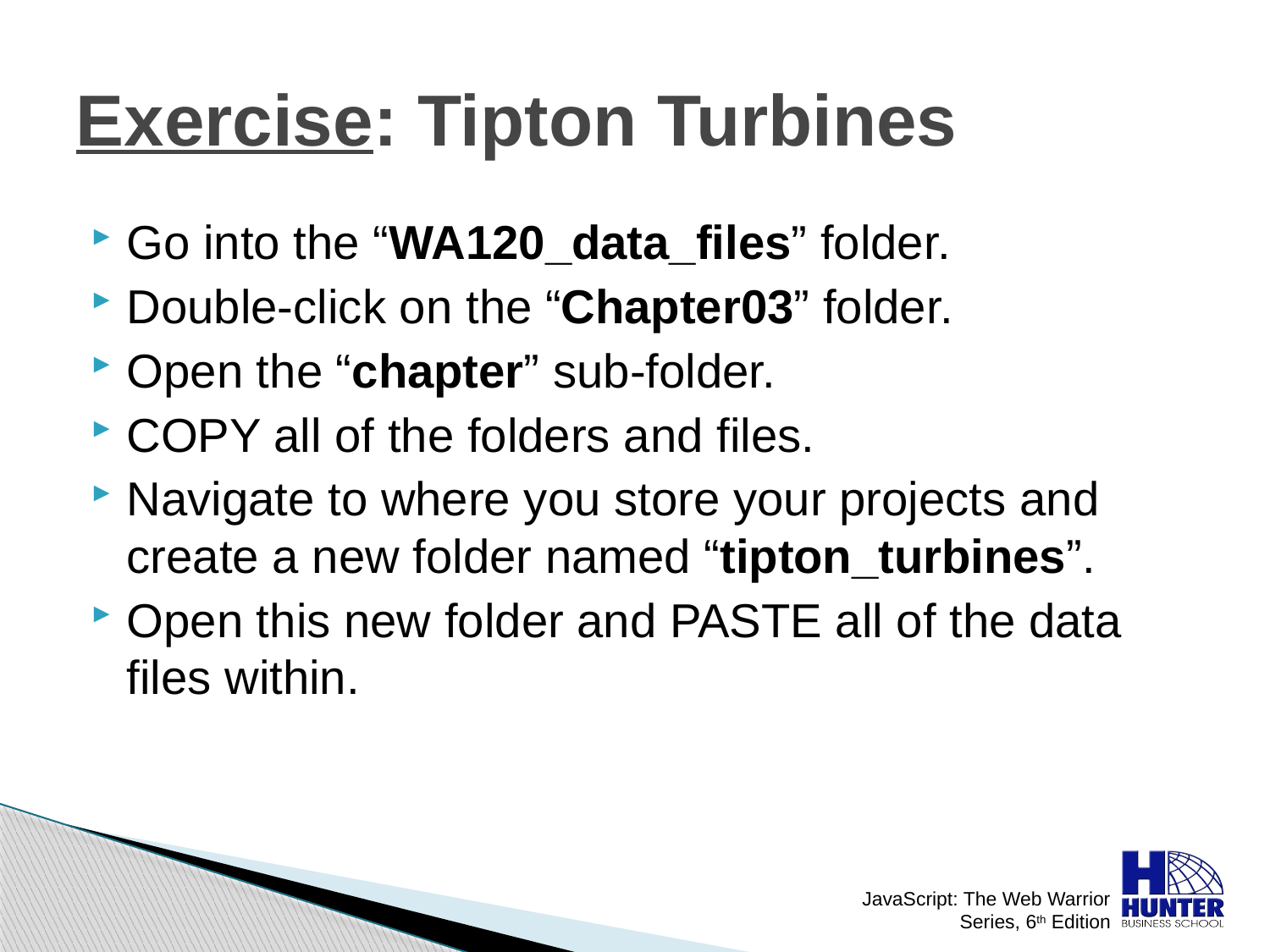

# Exercise: Tipton Turbines
Go into the “WA120_data_files” folder.
Double-click on the “Chapter03” folder.
Open the “chapter” sub-folder.
COPY all of the folders and files.
Navigate to where you store your projects and create a new folder named “tipton_turbines”.
Open this new folder and PASTE all of the data files within.